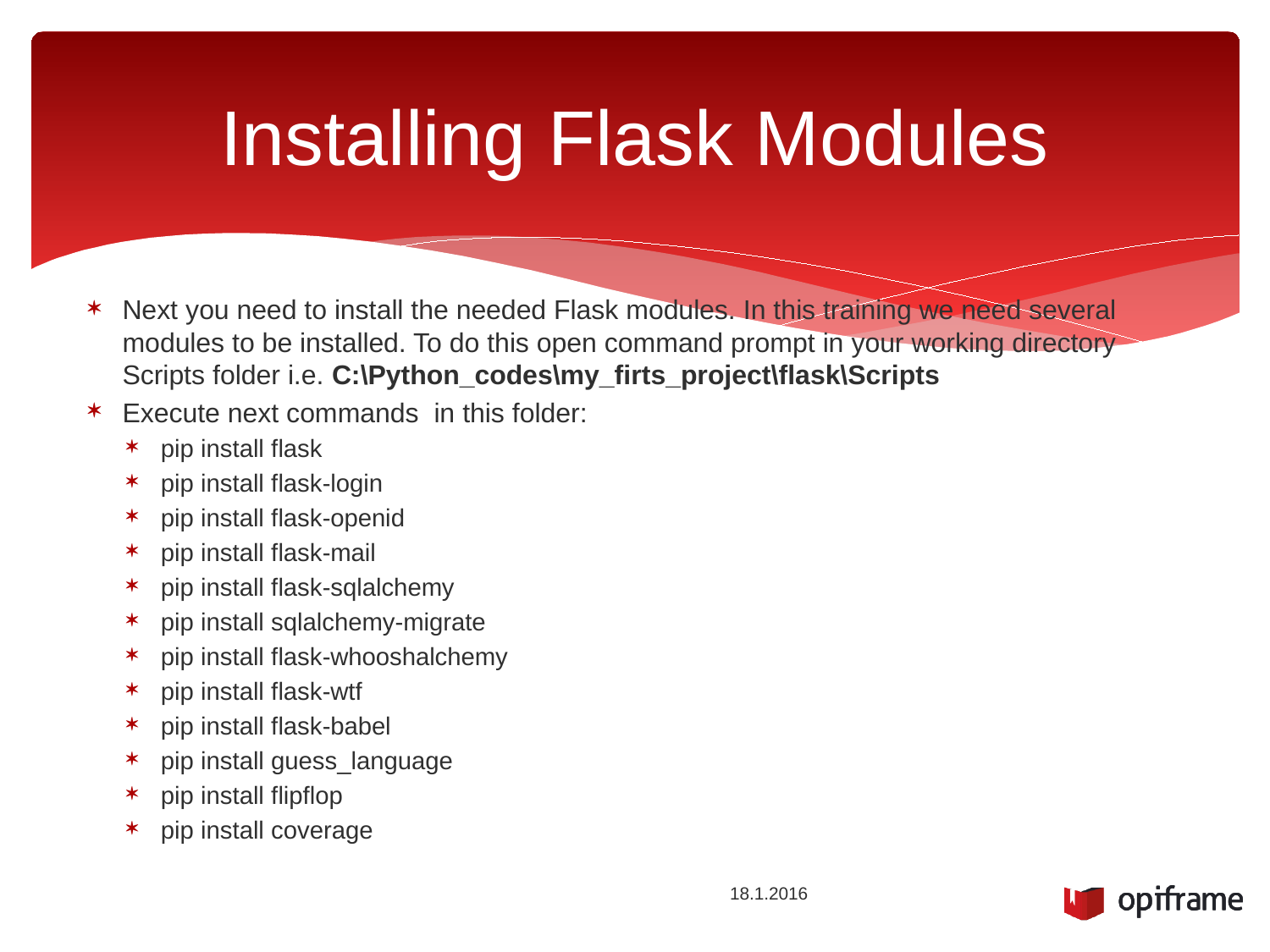

# Installing Flask Modules
Next you need to install the needed Flask modules. In this training we need several modules to be installed. To do this open command prompt in your working directory Scripts folder i.e. C:\Python_codes\my_firts_project\flask\Scripts
Execute next commands  in this folder:
pip install flask
pip install flask-login
pip install flask-openid
pip install flask-mail
pip install flask-sqlalchemy
pip install sqlalchemy-migrate
pip install flask-whooshalchemy
pip install flask-wtf
pip install flask-babel
pip install guess_language
pip install flipflop
pip install coverage

18.1.2016